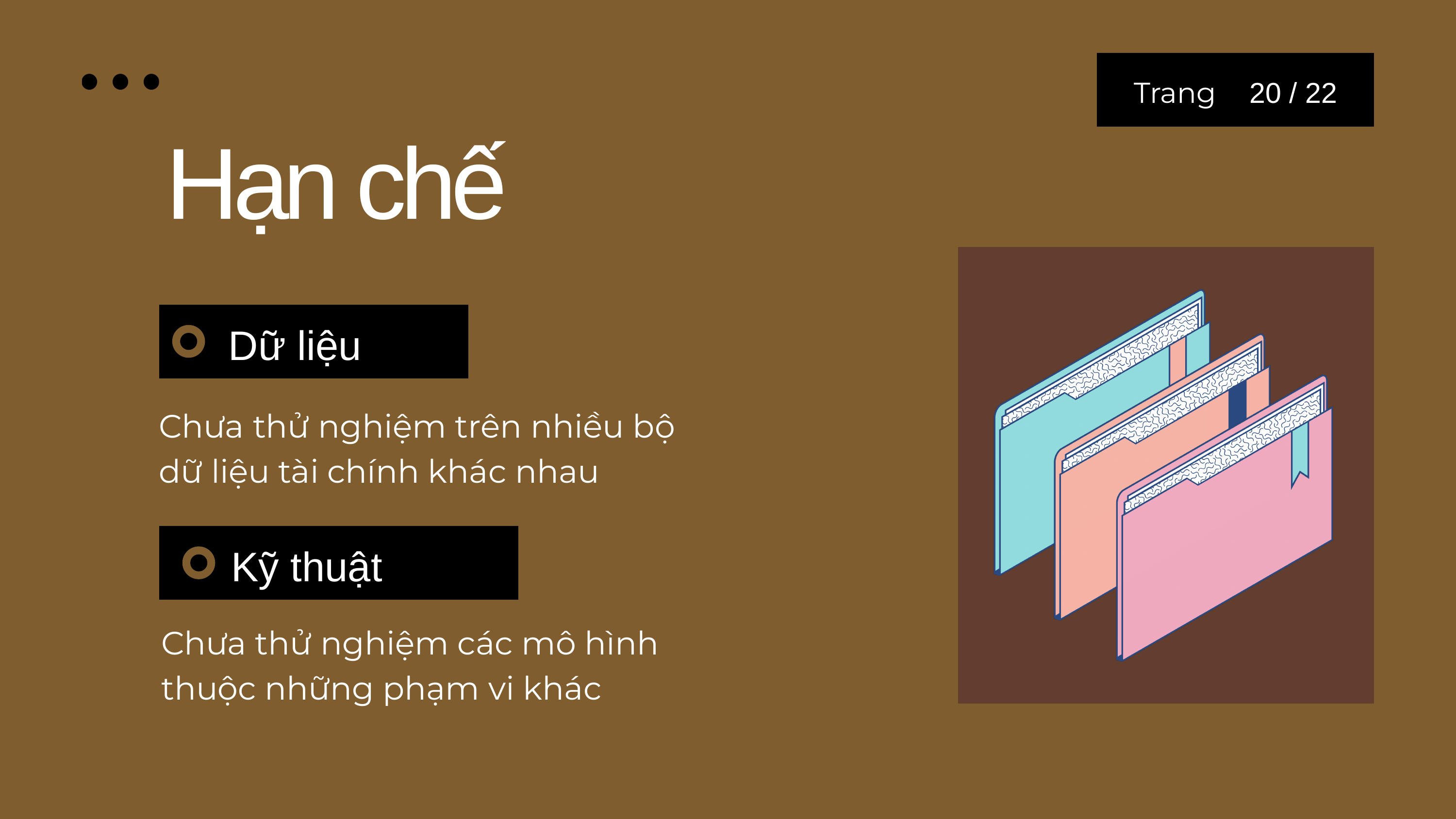

Trang
20 / 22

Hạn chế

Dữ liệu

Chưa thử nghiệm trên nhiều bộ dữ liệu tài chính khác nhau

Kỹ thuật

Chưa thử nghiệm các mô hình thuộc những phạm vi khác